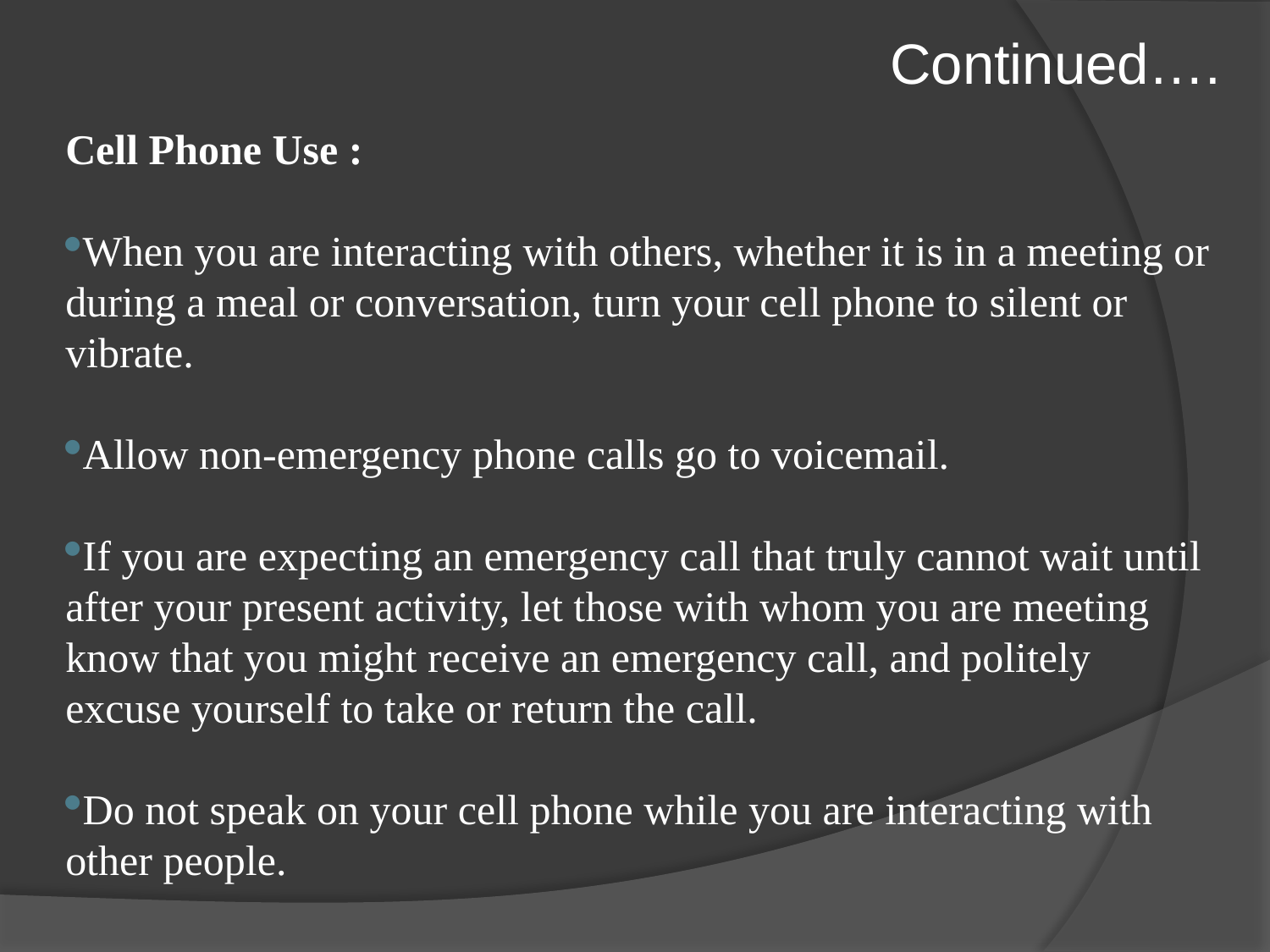

# Continued….
Cell Phone Use :

When you are interacting with others, whether it is in a meeting or during a meal or conversation, turn your cell phone to silent or vibrate.

Allow non-emergency phone calls go to voicemail.

If you are expecting an emergency call that truly cannot wait until after your present activity, let those with whom you are meeting know that you might receive an emergency call, and politely excuse yourself to take or return the call.

Do not speak on your cell phone while you are interacting with other people.